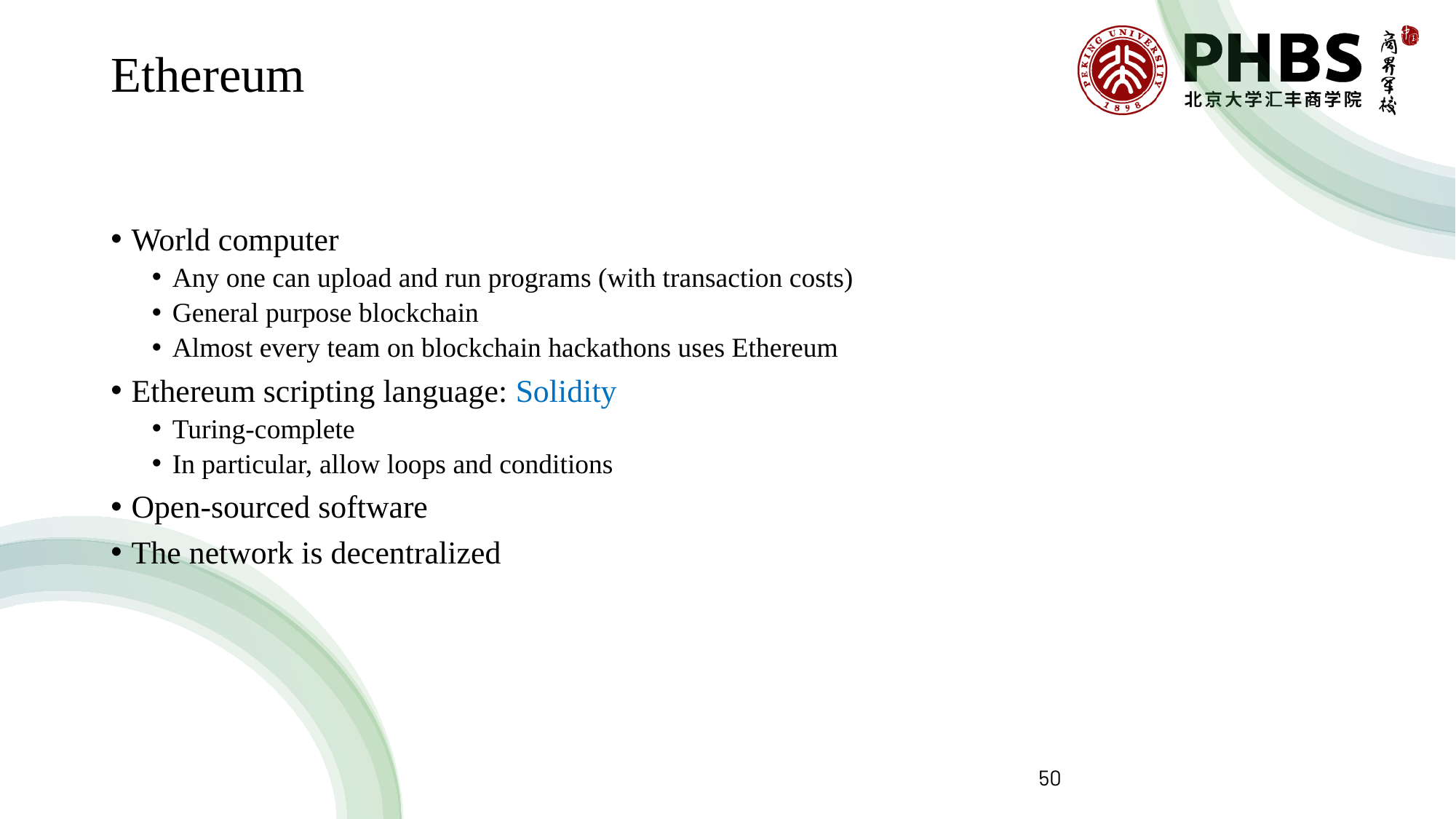

# Ethereum
World computer
Any one can upload and run programs (with transaction costs)
General purpose blockchain
Almost every team on blockchain hackathons uses Ethereum
Ethereum scripting language: Solidity
Turing-complete
In particular, allow loops and conditions
Open-sourced software
The network is decentralized

50